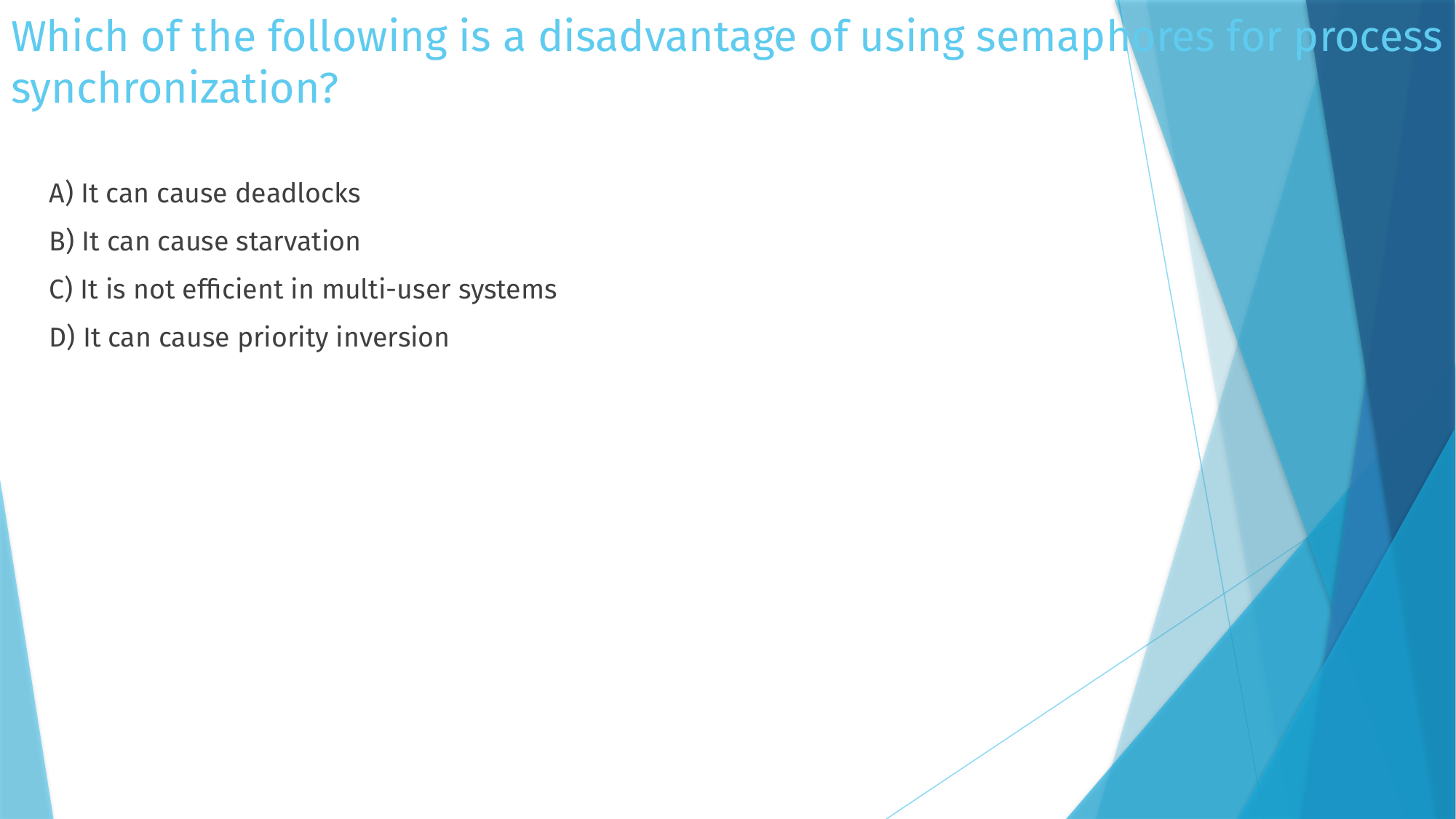

# Which of the following is a disadvantage of using semaphores for process synchronization?
	A) It can cause deadlocks
	B) It can cause starvation
	C) It is not efficient in multi-user systems
	D) It can cause priority inversion